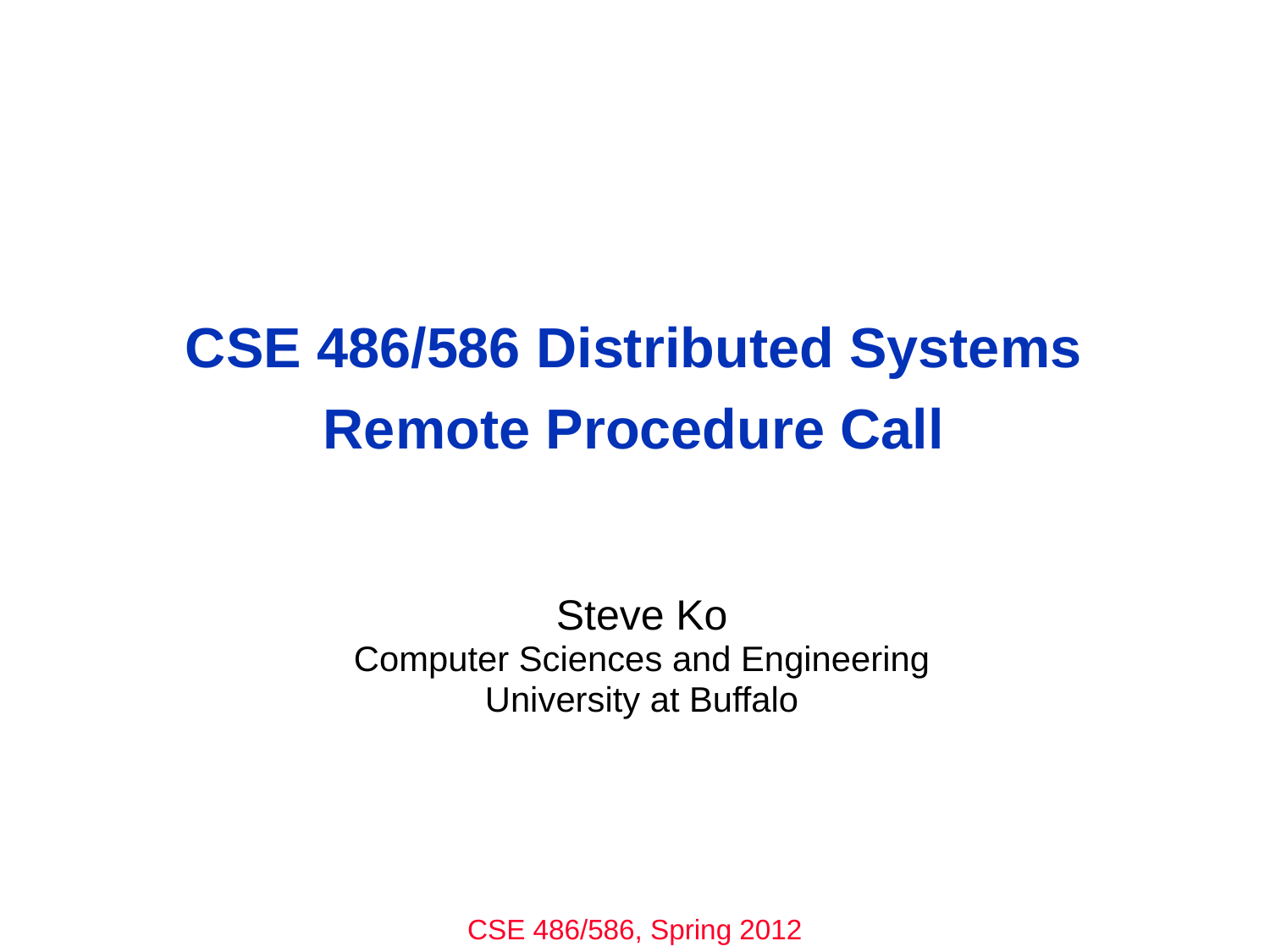

# CSE 486/586 Distributed Systems Remote Procedure Call
Steve Ko
Computer Sciences and Engineering
University at Buffalo